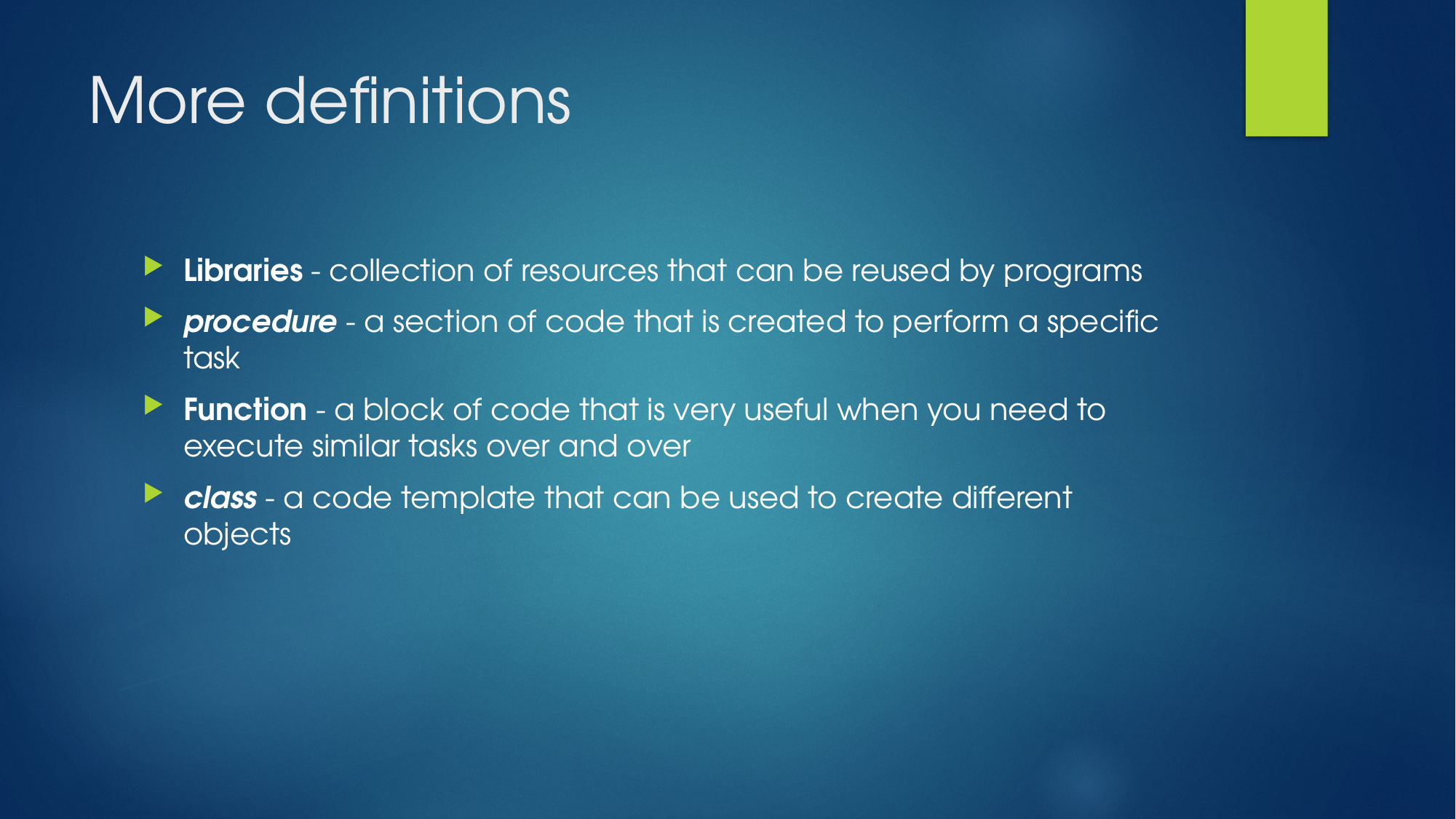

# More definitions
Libraries - collection of resources that can be reused by programs
procedure - a section of code that is created to perform a specific task
Function - a block of code that is very useful when you need to execute similar tasks over and over
class - a code template that can be used to create different objects